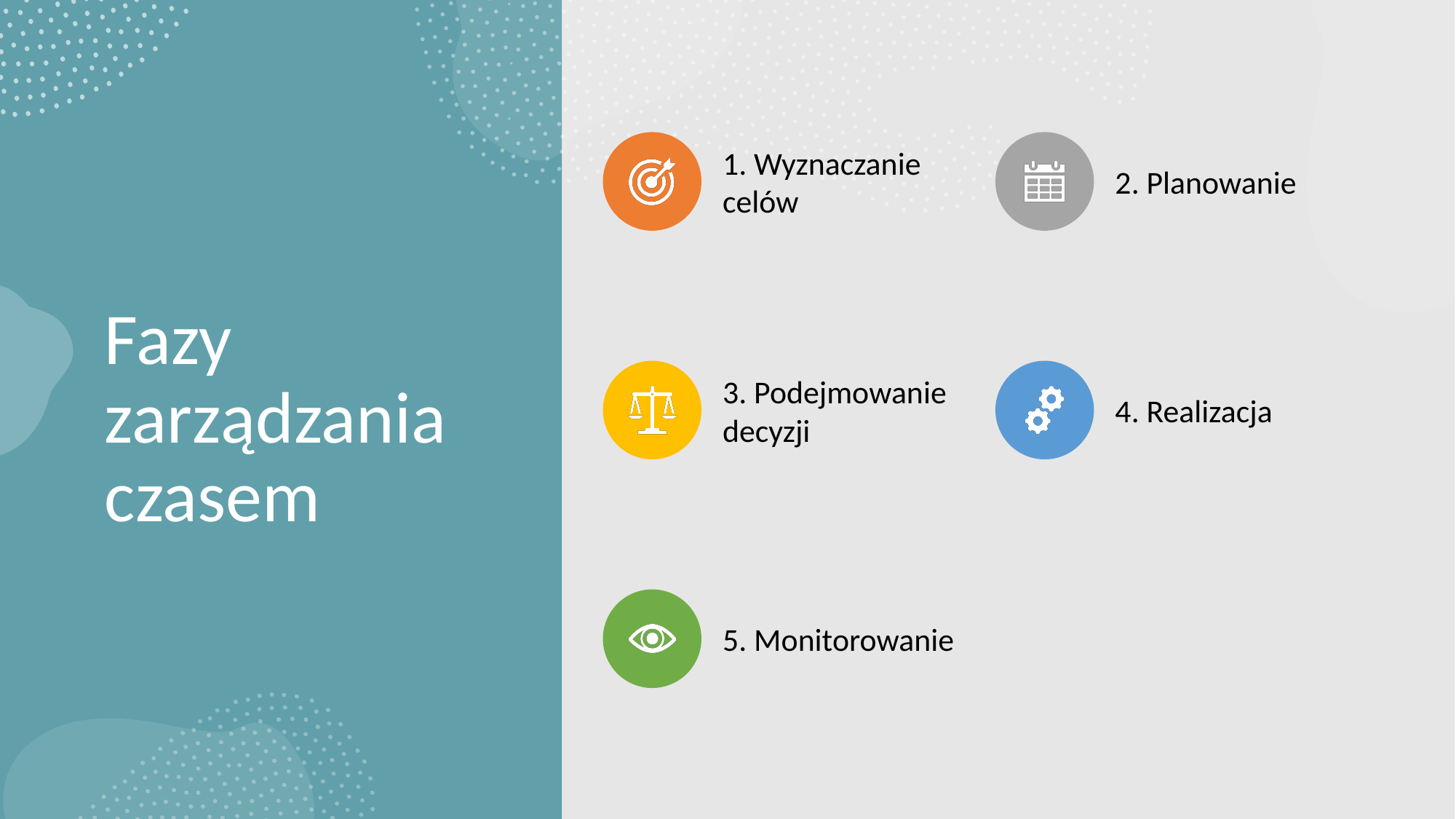

1. Wyznaczanie celów
2. Planowanie
3. Podejmowanie decyzji
4. Realizacja
5. Monitorowanie
# Fazy zarządzania czasem